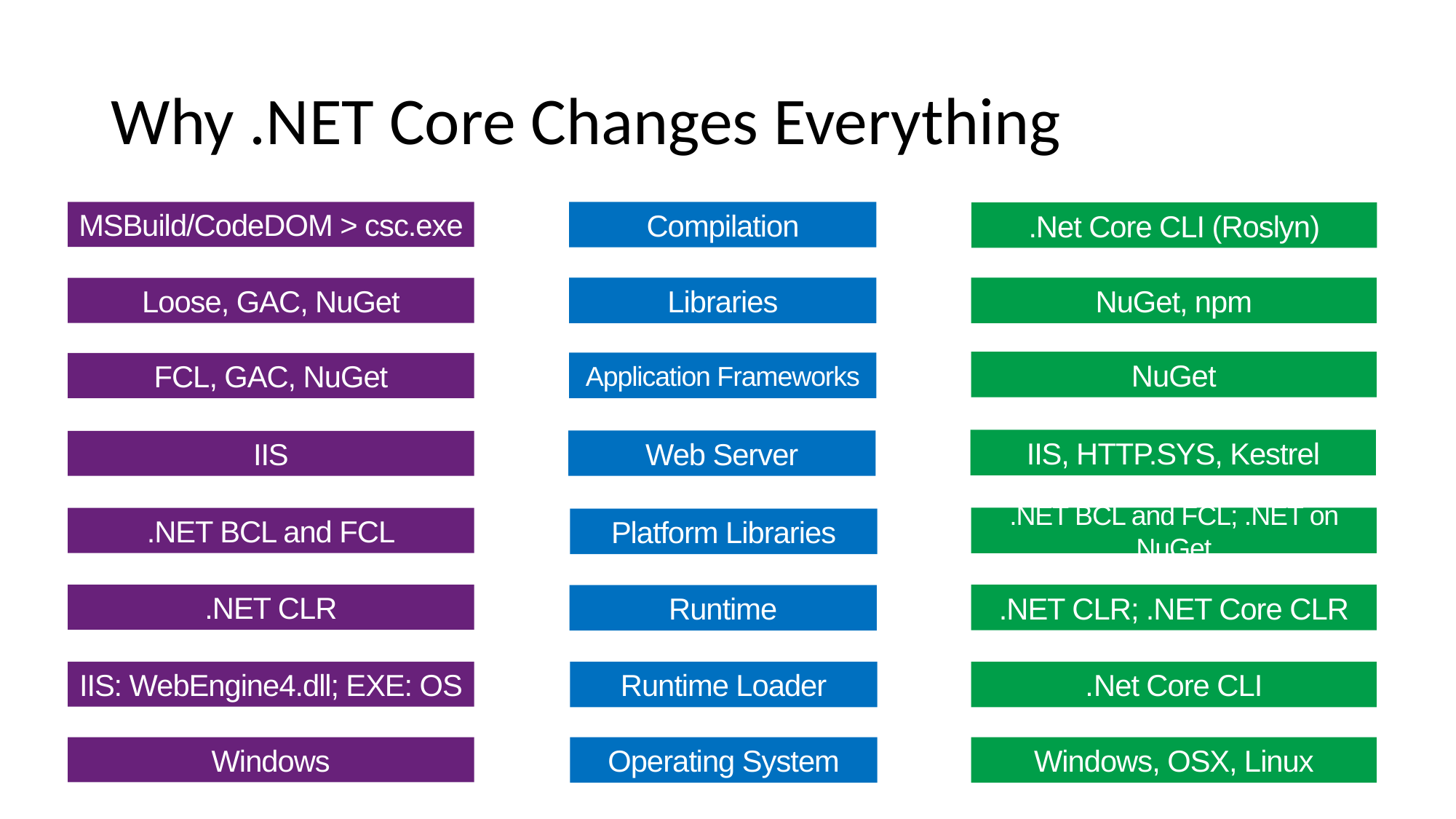

# Why .NET Core Changes Everything
MSBuild/CodeDOM > csc.exe
Compilation
.Net Core CLI (Roslyn)
Libraries
NuGet, npm
Loose, GAC, NuGet
NuGet
Application Frameworks
FCL, GAC, NuGet
IIS, HTTP.SYS, Kestrel
Web Server
IIS
.NET BCL and FCL; .NET on NuGet
.NET BCL and FCL
Platform Libraries
.NET CLR
.NET CLR; .NET Core CLR
Runtime
IIS: WebEngine4.dll; EXE: OS
Runtime Loader
.Net Core CLI
Windows
Operating System
Windows, OSX, Linux